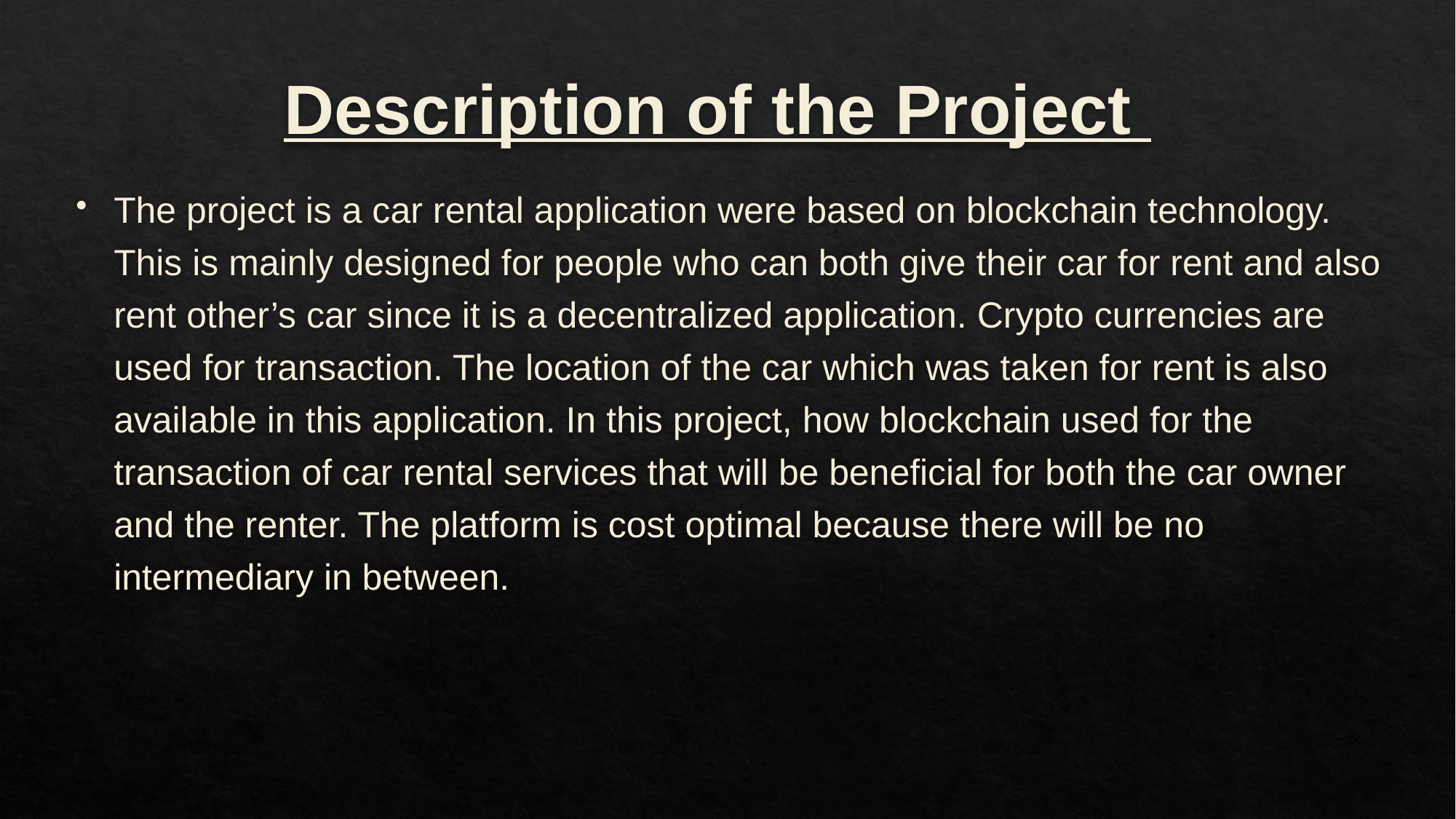

# Description of the Project
The project is a car rental application were based on blockchain technology. This is mainly designed for people who can both give their car for rent and also rent other’s car since it is a decentralized application. Crypto currencies are used for transaction. The location of the car which was taken for rent is also available in this application. In this project, how blockchain used for the transaction of car rental services that will be beneficial for both the car owner and the renter. The platform is cost optimal because there will be no intermediary in between.